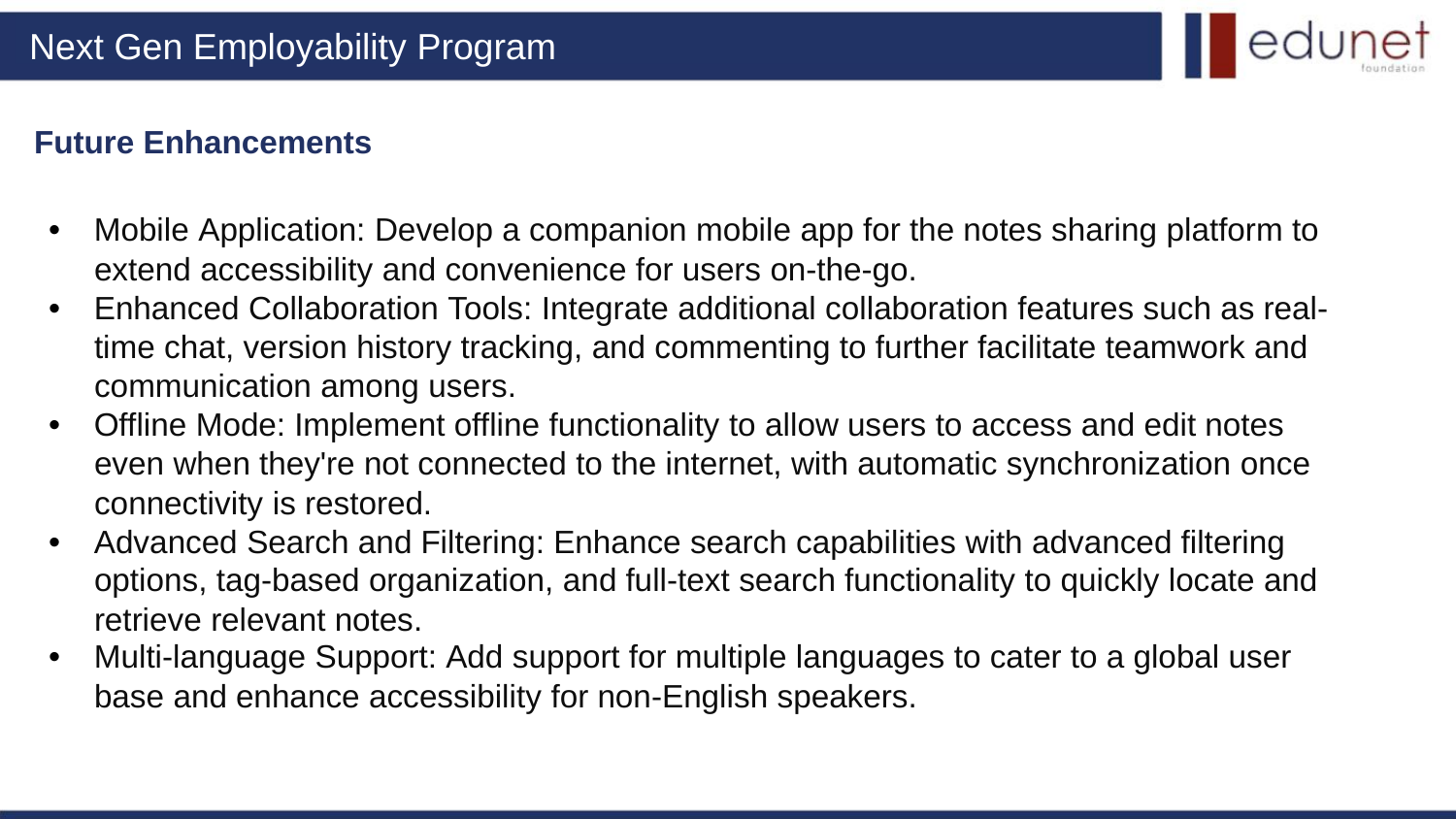

Next Gen Employability Program
Future Enhancements
• Mobile Application: Develop a companion mobile app for the notes sharing platform to
extend accessibility and convenience for users on-the-go.
• Enhanced Collaboration Tools: Integrate additional collaboration features such as real-
time chat, version history tracking, and commenting to further facilitate teamwork and
communication among users.
• Offline Mode: Implement offline functionality to allow users to access and edit notes
even when they're not connected to the internet, with automatic synchronization once
connectivity is restored.
• Advanced Search and Filtering: Enhance search capabilities with advanced filtering
options, tag-based organization, and full-text search functionality to quickly locate and
retrieve relevant notes.
• Multi-language Support: Add support for multiple languages to cater to a global user
base and enhance accessibility for non-English speakers.